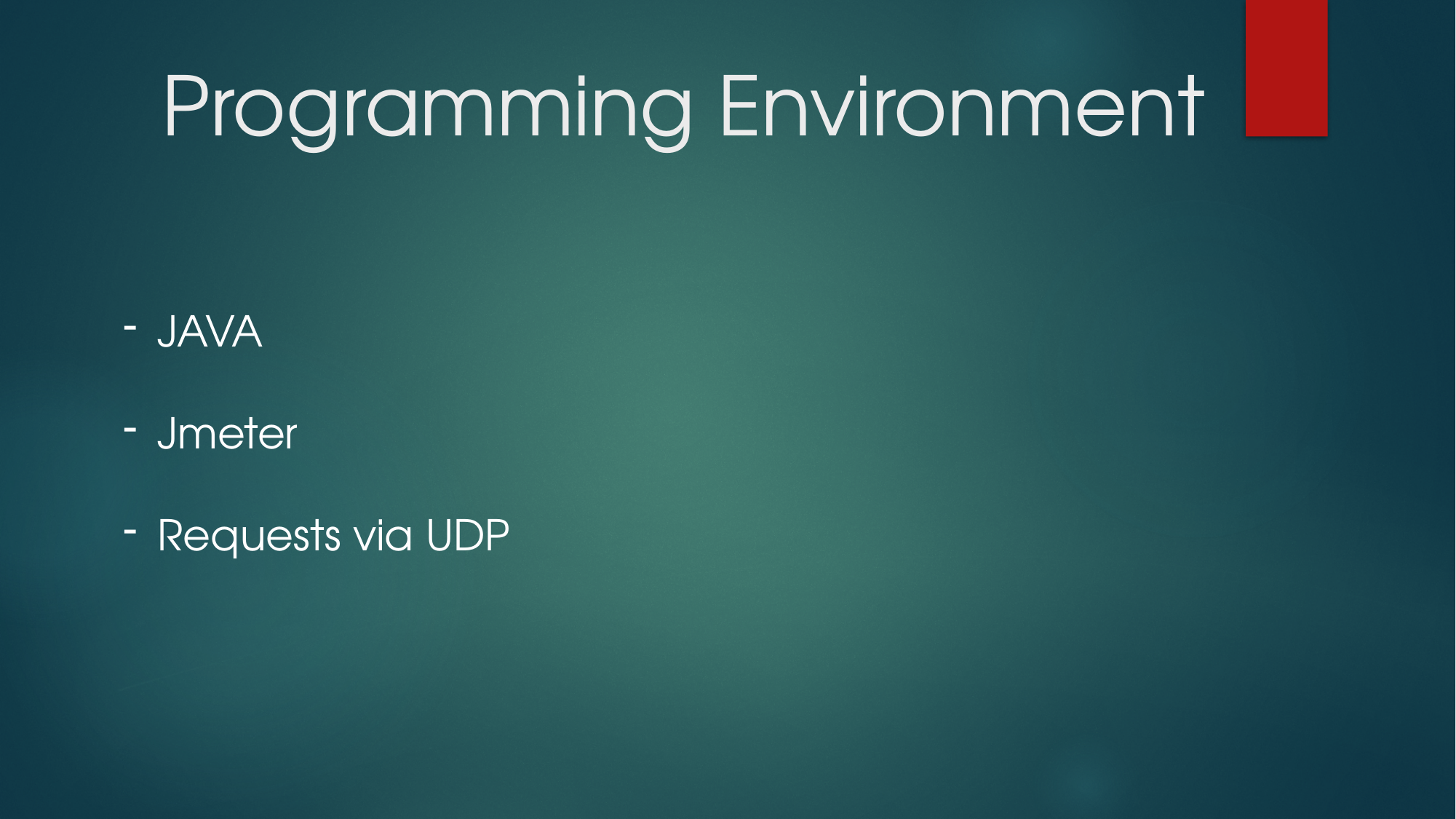

# Programming Environment
JAVA
Jmeter
Requests via UDP